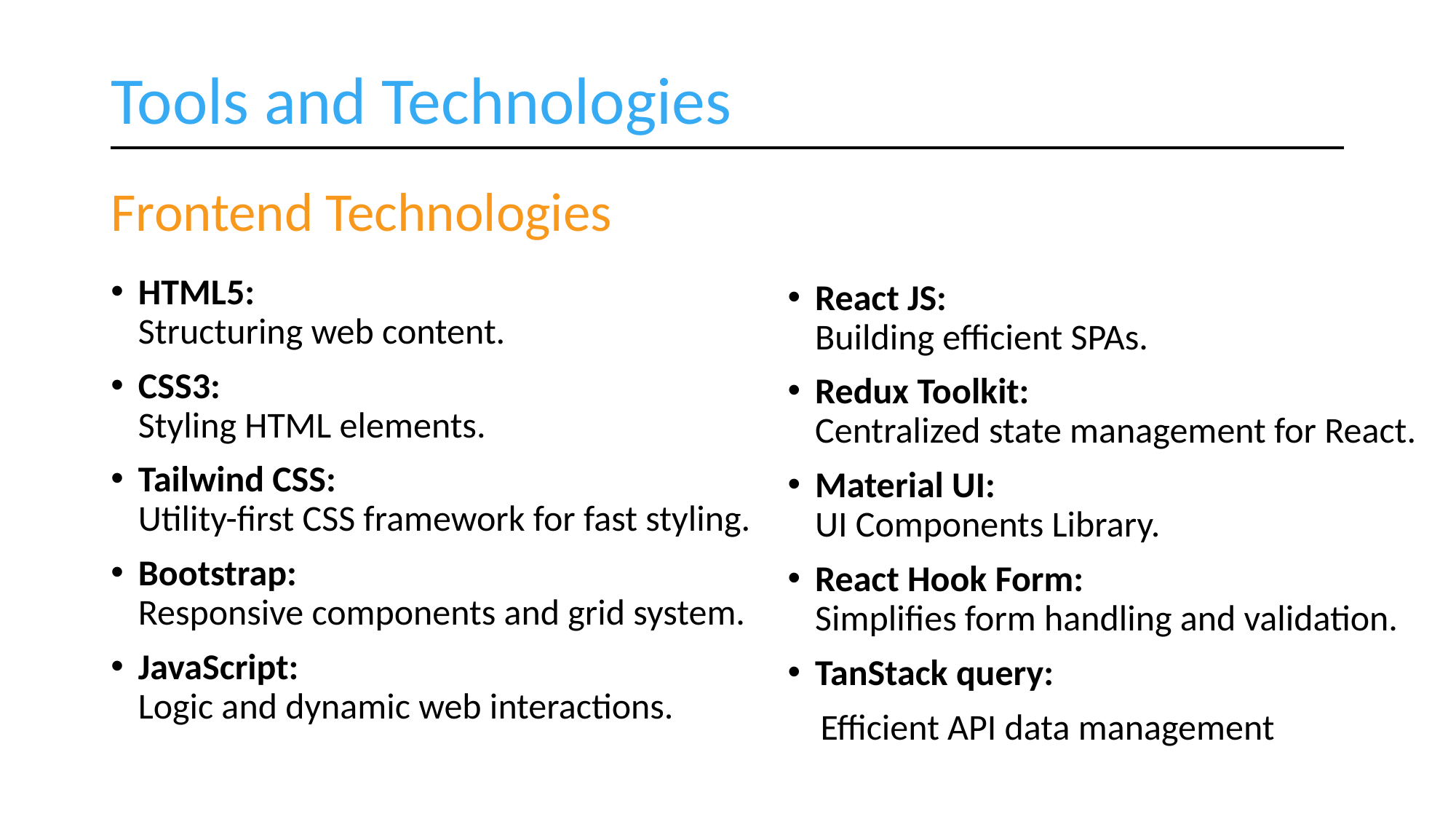

# Tools and Technologies
Frontend Technologies
HTML5:
Structuring web content.
CSS3:
Styling HTML elements.
Tailwind CSS:
Utility-first CSS framework for fast styling.
Bootstrap:
Responsive components and grid system.
JavaScript:
Logic and dynamic web interactions.
React JS:
Building efficient SPAs.
Redux Toolkit:
Centralized state management for React.
Material UI:
UI Components Library.
React Hook Form:
Simplifies form handling and validation.
TanStack query:
    Efficient API data management